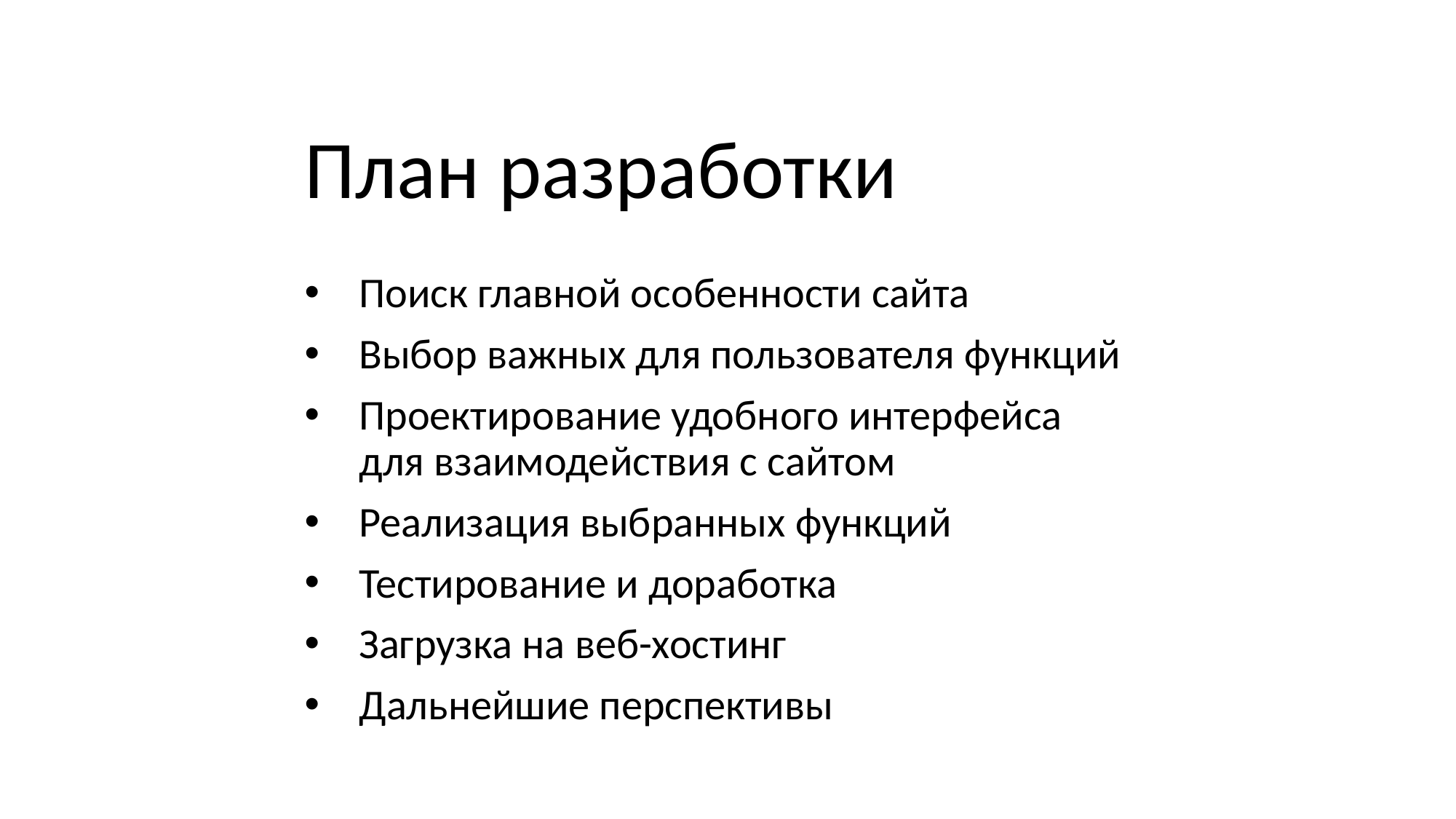

# План разработки
Поиск главной особенности сайта
Выбор важных для пользователя функций
Проектирование удобного интерфейса для взаимодействия с сайтом
Реализация выбранных функций
Тестирование и доработка
Загрузка на веб-хостинг
Дальнейшие перспективы